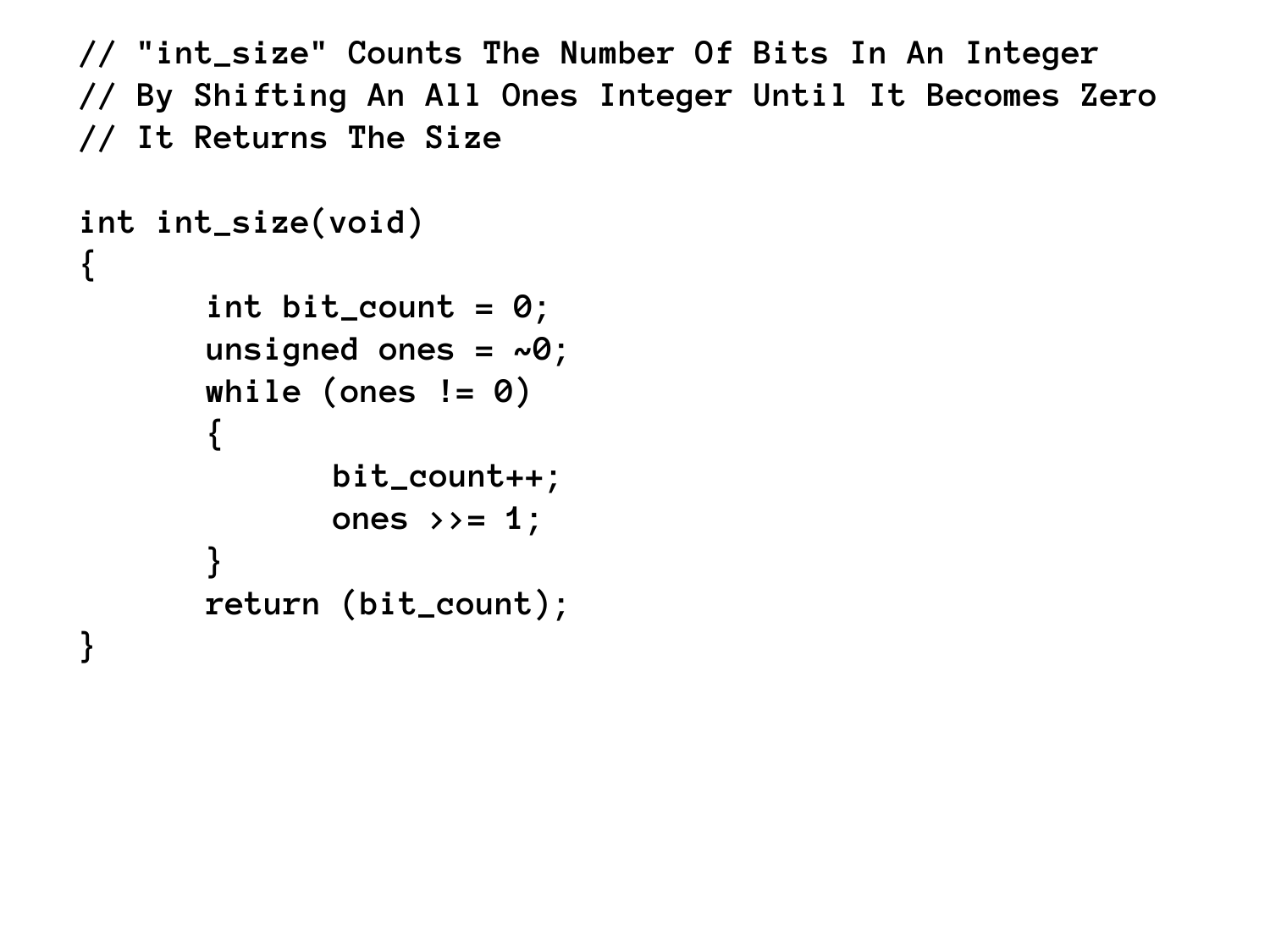

// "int_size" Counts The Number Of Bits In An Integer
// By Shifting An All Ones Integer Until It Becomes Zero
// It Returns The Size

int int_size(void)
{
	int bit_count = 0;
	unsigned ones = ~0;
	while (ones != 0)
	{
		bit_count++;
		ones >>= 1;
	}
	return (bit_count);
}